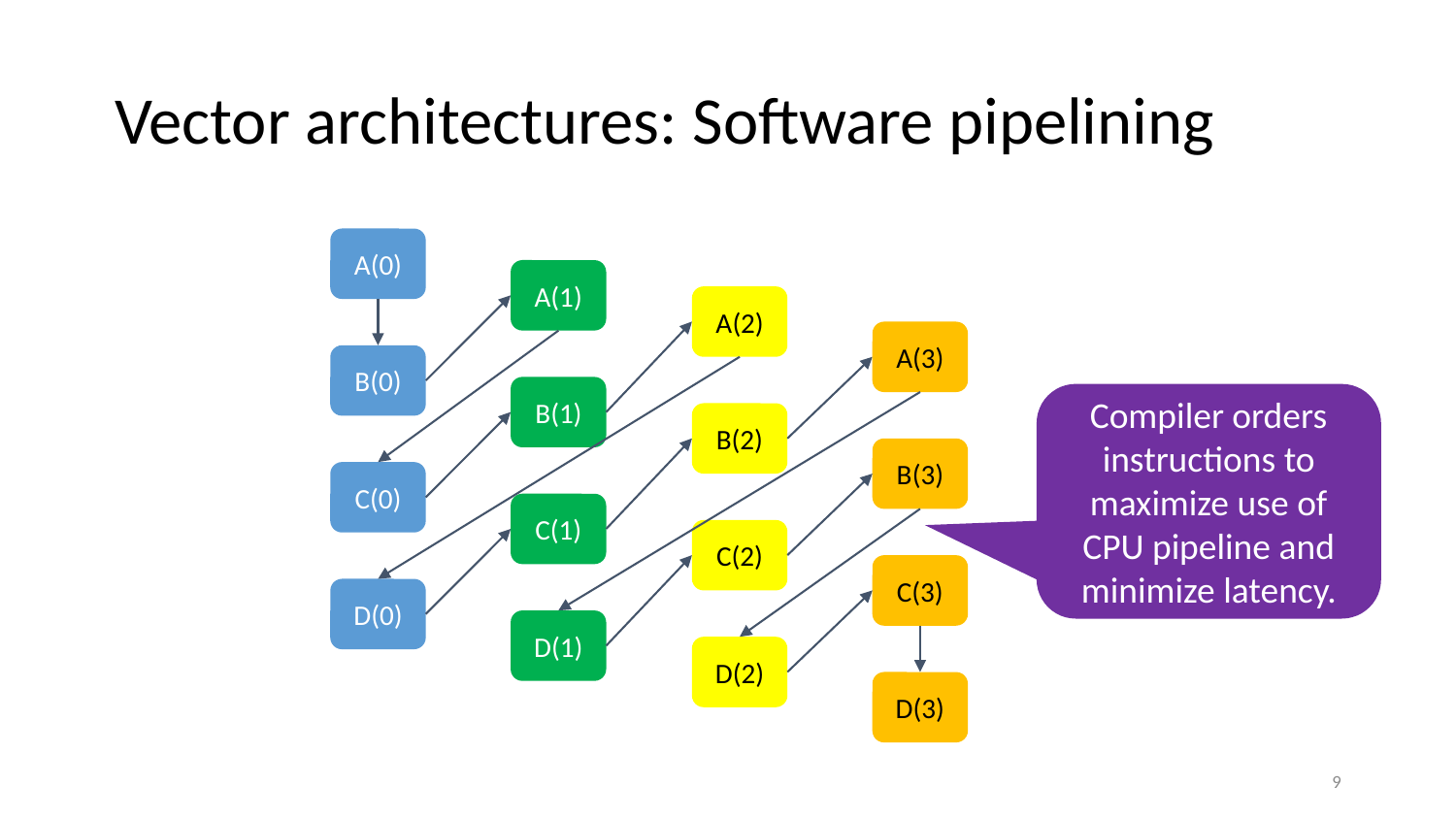

# Vector architectures: Software pipelining
A(0)
A(1)
A(2)
A(3)
B(0)
B(1)
Compiler orders instructions to maximize use of CPU pipeline and minimize latency.
B(2)
B(3)
C(0)
C(1)
C(2)
C(3)
D(0)
D(1)
D(2)
D(3)
9